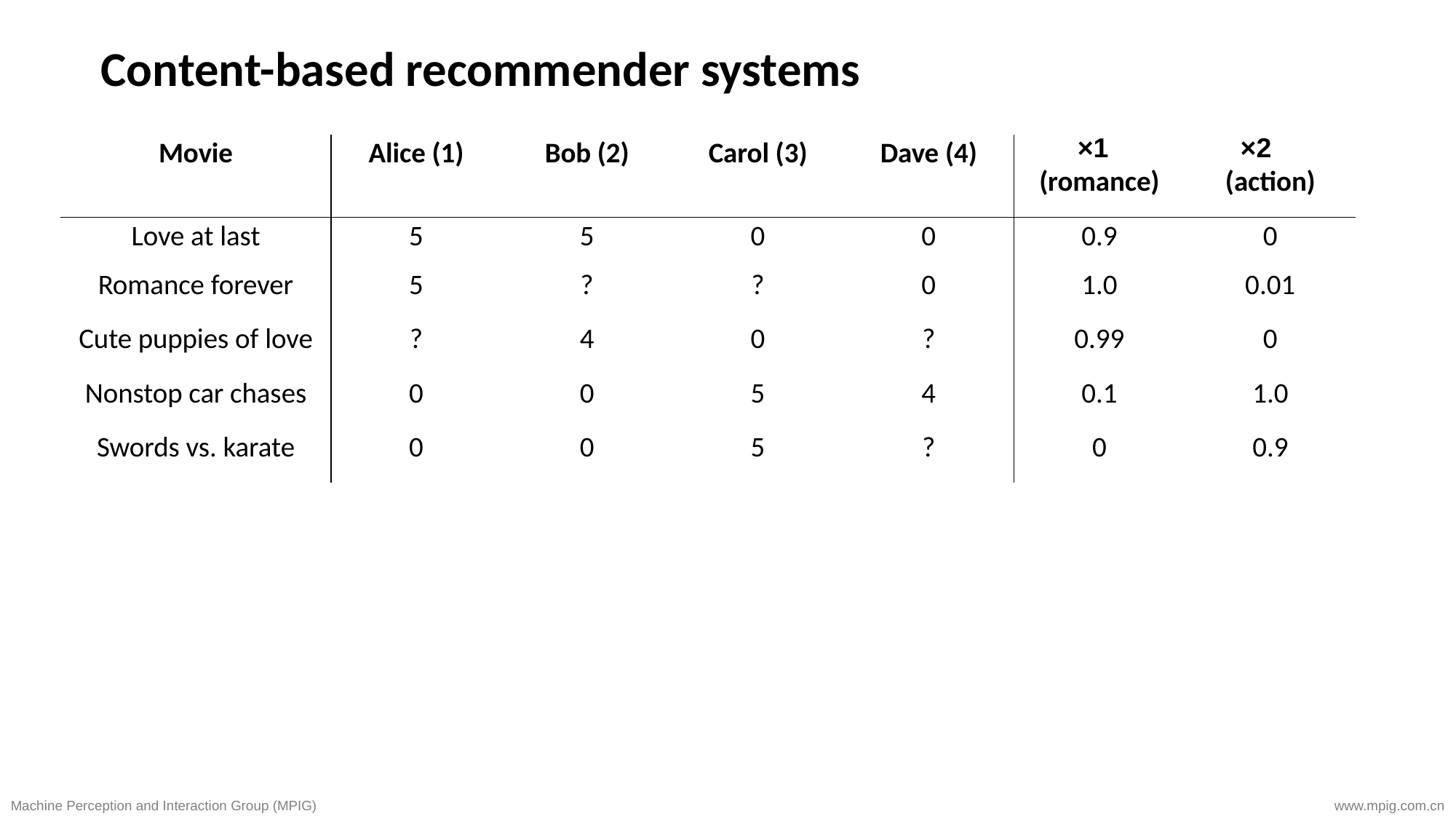

Content-based recommender systems
  ×1
×2
| Movie | Alice (1) | Bob (2) | Carol (3) | Dave (4) | (romance) | (action) |
| --- | --- | --- | --- | --- | --- | --- |
| Love at last | 5 | 5 | 0 | 0 | 0.9 | 0 |
| Romance forever | 5 | ? | ? | 0 | 1.0 | 0.01 |
| Cute puppies of love | ? | 4 | 0 | ? | 0.99 | 0 |
| Nonstop car chases | 0 | 0 | 5 | 4 | 0.1 | 1.0 |
| Swords vs. karate | 0 | 0 | 5 | ? | 0 | 0.9 |